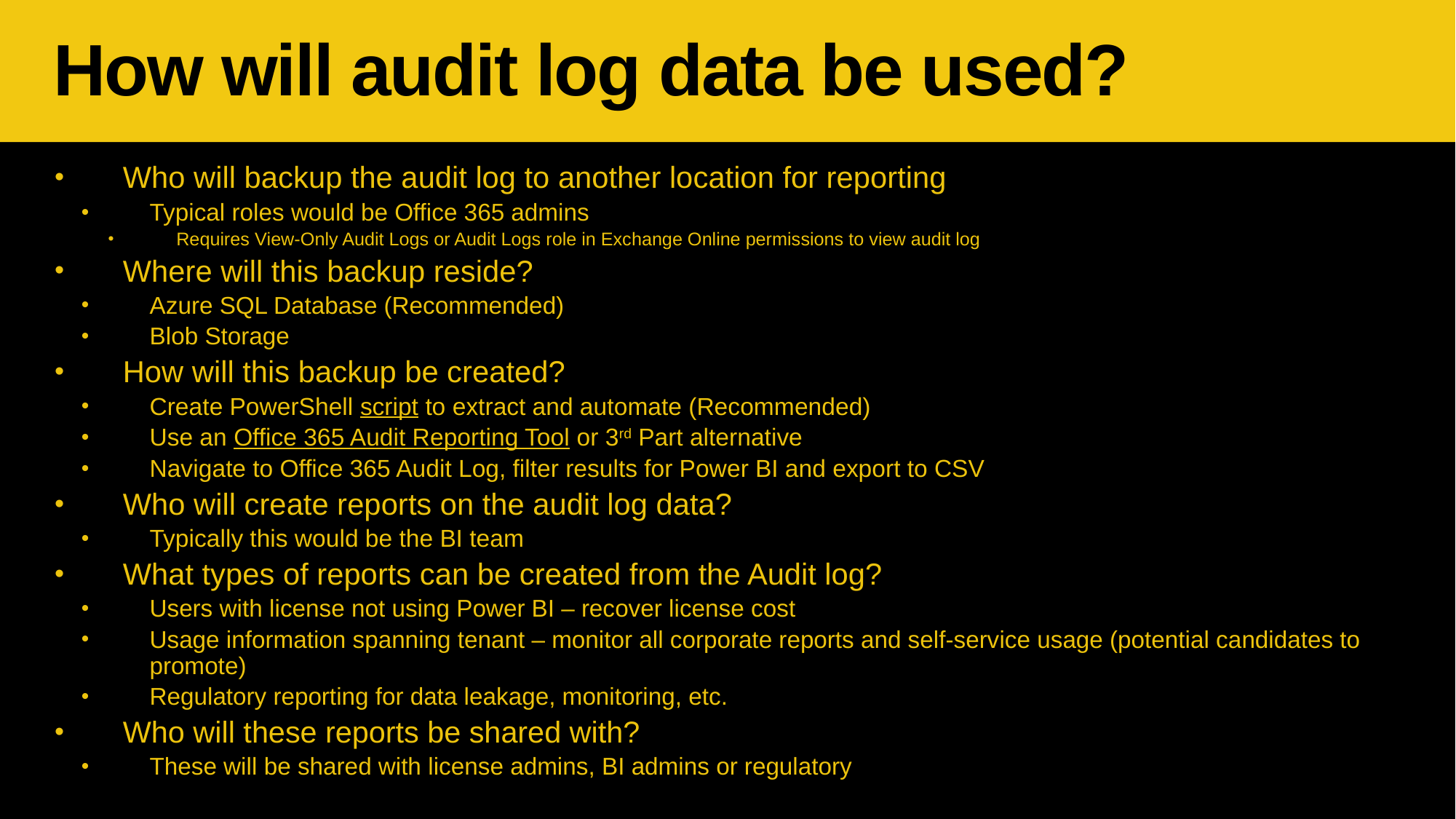

# How will audit log data be used?
Who will backup the audit log to another location for reporting
Typical roles would be Office 365 admins
Requires View-Only Audit Logs or Audit Logs role in Exchange Online permissions to view audit log
Where will this backup reside?
Azure SQL Database (Recommended)
Blob Storage
How will this backup be created?
Create PowerShell script to extract and automate (Recommended)
Use an Office 365 Audit Reporting Tool or 3rd Part alternative
Navigate to Office 365 Audit Log, filter results for Power BI and export to CSV
Who will create reports on the audit log data?
Typically this would be the BI team
What types of reports can be created from the Audit log?
Users with license not using Power BI – recover license cost
Usage information spanning tenant – monitor all corporate reports and self-service usage (potential candidates to promote)
Regulatory reporting for data leakage, monitoring, etc.
Who will these reports be shared with?
These will be shared with license admins, BI admins or regulatory